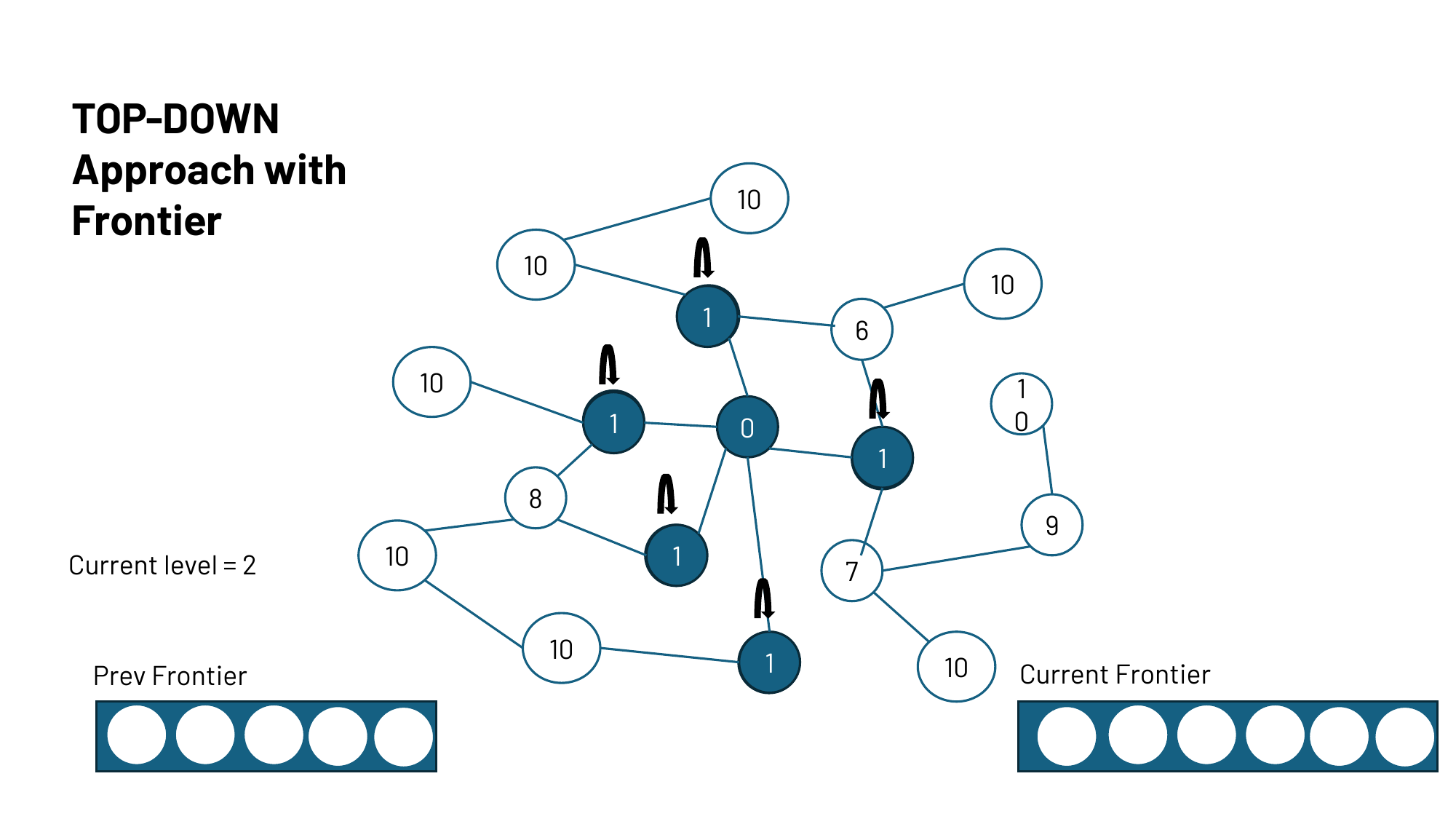

TOP-DOWN Approach with Frontier
10
10

10
1
1
6

10
10

1
1
0
1
1
8

9
10
1
1
7
Current level = 2

10
1
10
1
Current Frontier
Prev Frontier